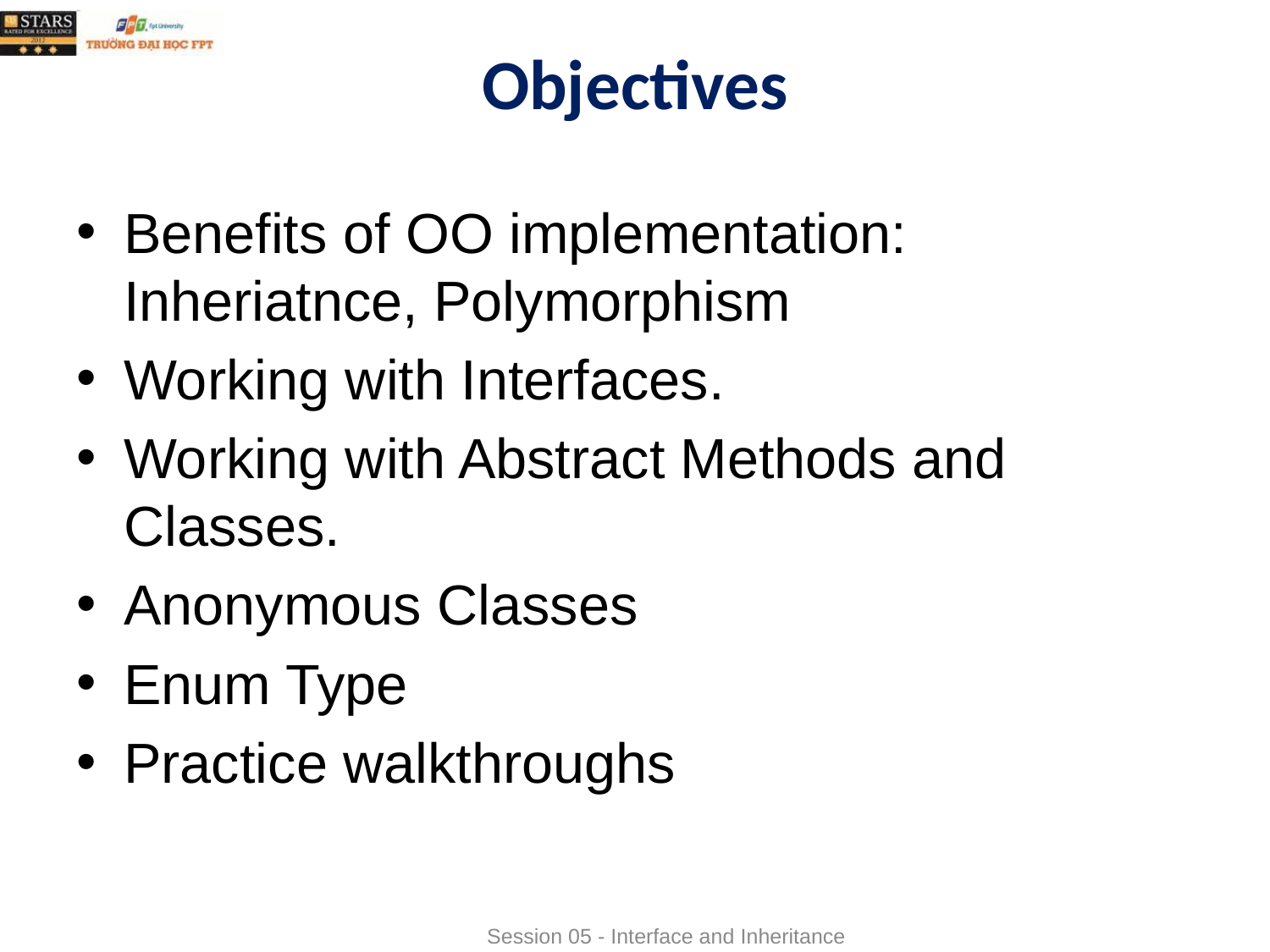

# Objectives
Benefits of OO implementation: Inheriatnce, Polymorphism
Working with Interfaces.
Working with Abstract Methods and Classes.
Anonymous Classes
Enum Type
Practice walkthroughs
Session 05 - Interface and Inheritance